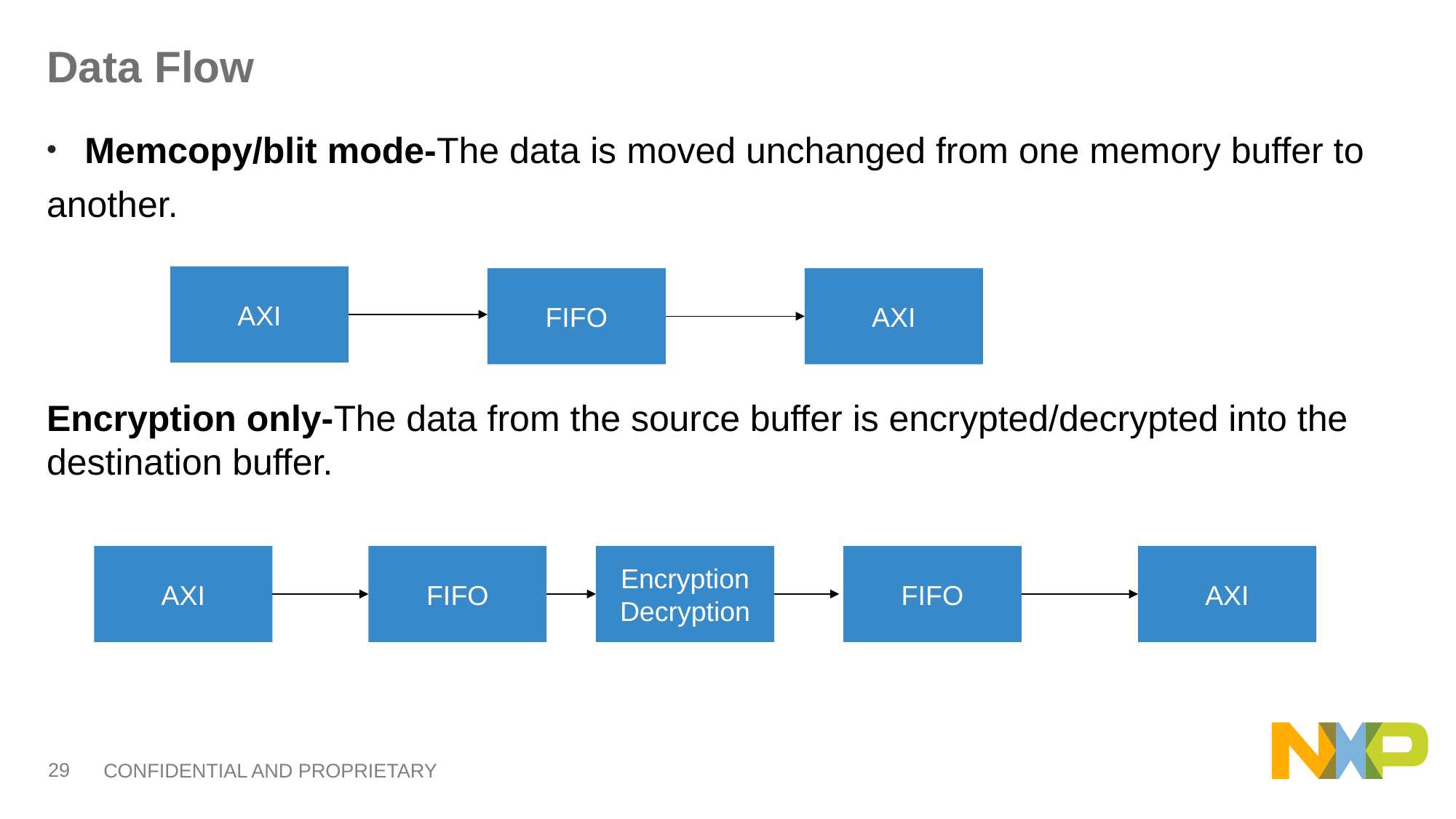

# Data Flow
 Memcopy/blit mode-The data is moved unchanged from one memory buffer to
another.

Encryption only-The data from the source buffer is encrypted/decrypted into the destination buffer.

AXI
FIFO
AXI
FIFO
AXI
AXI
Encryption
Decryption
FIFO